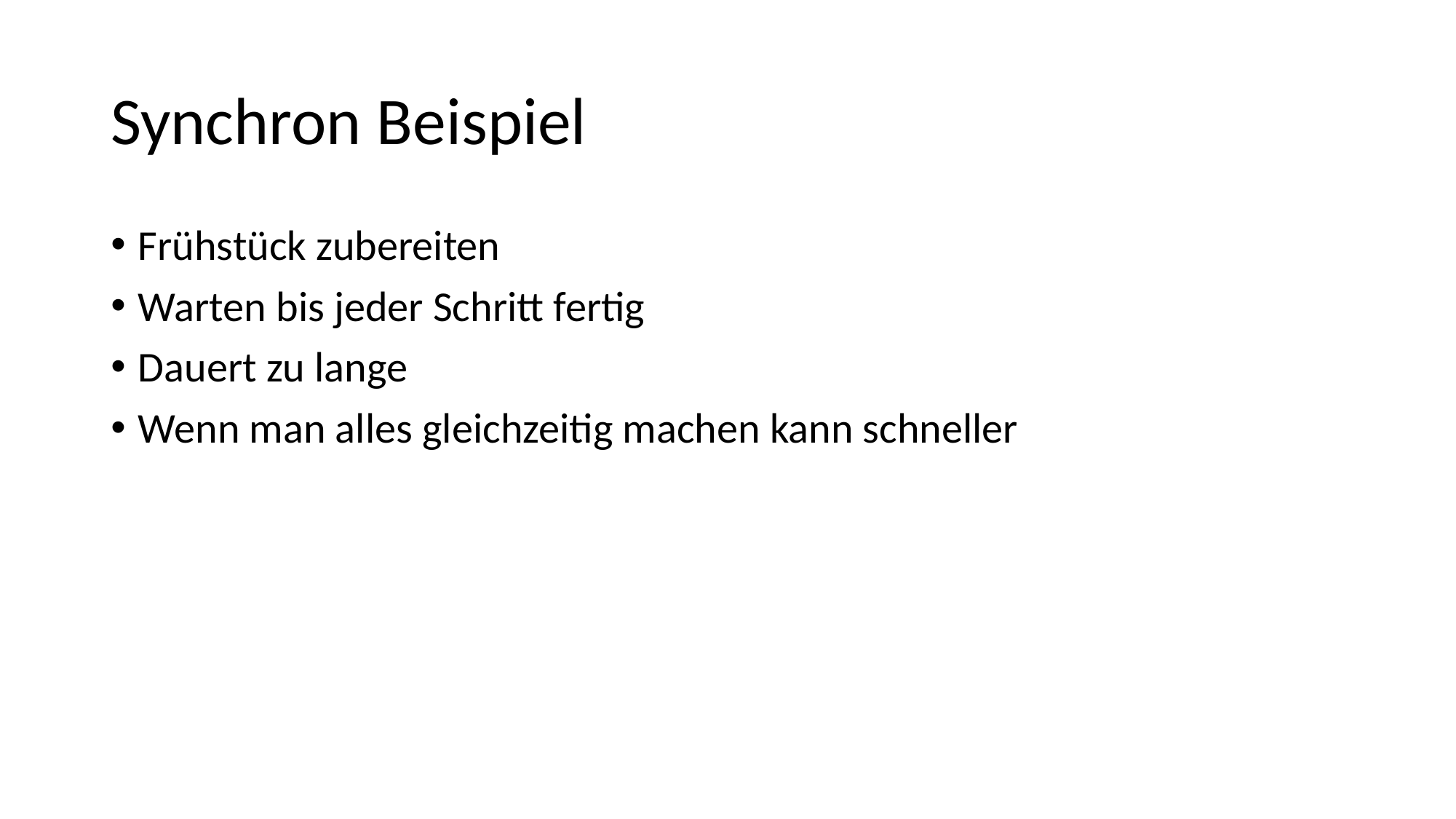

# Synchron Beispiel
Frühstück zubereiten
Warten bis jeder Schritt fertig
Dauert zu lange
Wenn man alles gleichzeitig machen kann schneller